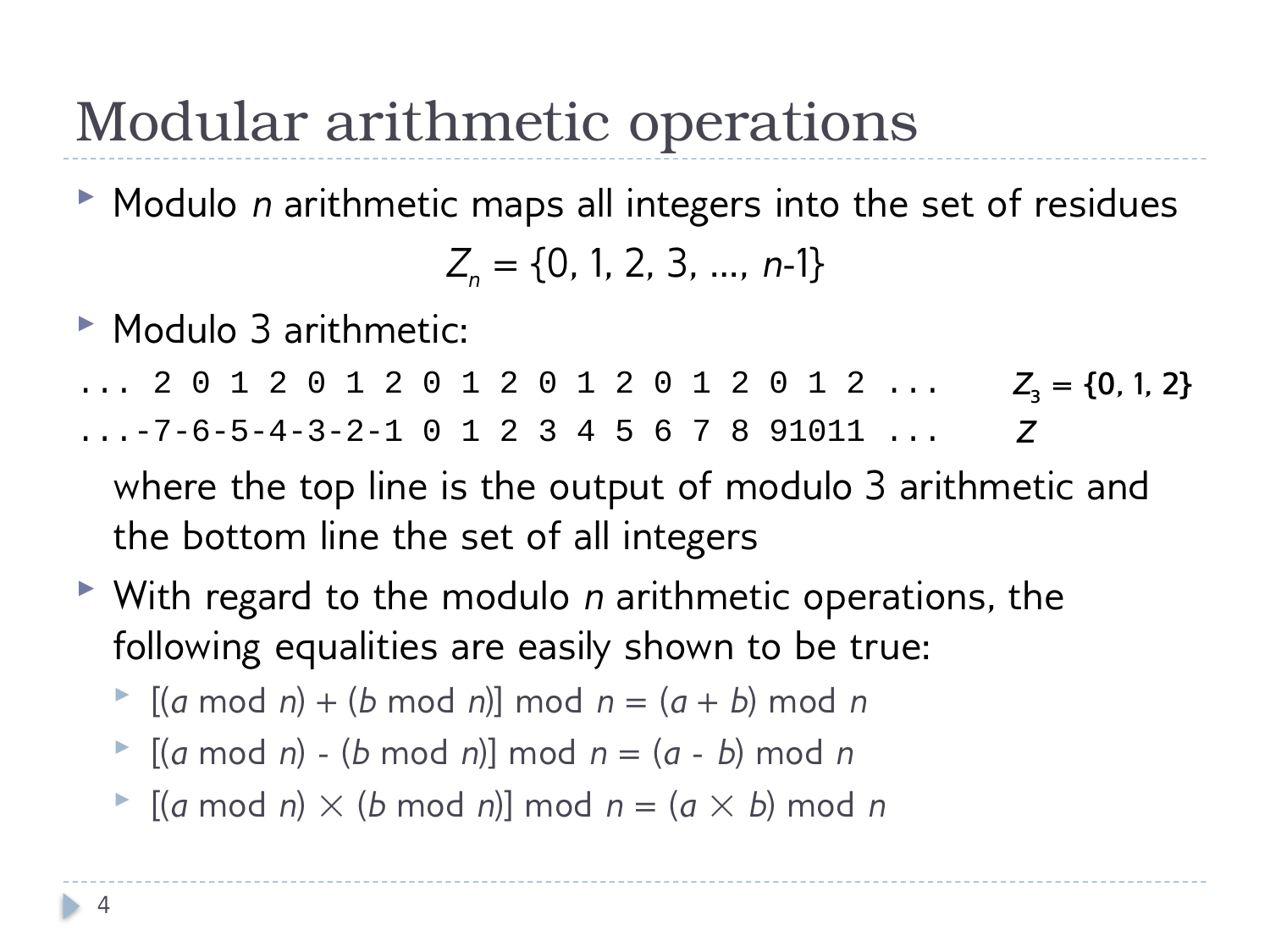

# Modular arithmetic operations
Modulo n arithmetic maps all integers into the set of residues
Zn = {0, 1, 2, 3, …, n−1}
Modulo 3 arithmetic:
... 2 0 1 2 0 1 2 0 1 2 0 1 2 0 1 2 0 1 2 ...
...-7-6-5-4-3-2-1 0 1 2 3 4 5 6 7 8 91011 ...
	where the top line is the output of modulo 3 arithmetic and the bottom line the set of all integers
With regard to the modulo n arithmetic operations, the following equalities are easily shown to be true:
[(a mod n) + (b mod n)] mod n = (a + b) mod n
[(a mod n) − (b mod n)] mod n = (a − b) mod n
[(a mod n) × (b mod n)] mod n = (a × b) mod n
Z3 = {0, 1, 2}
Z
4